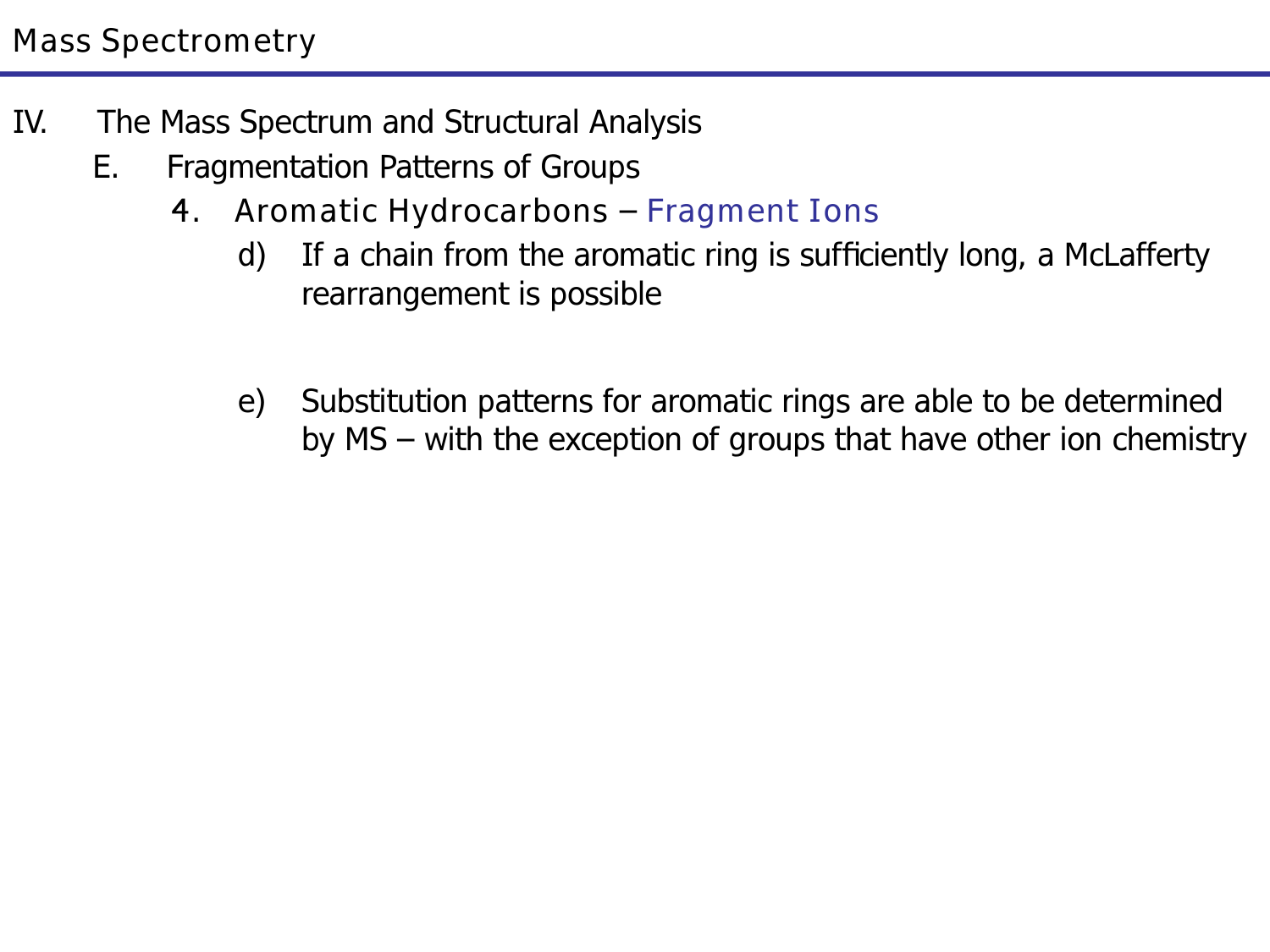

# Mass Spectrometry
The Mass Spectrum and Structural Analysis
Fragmentation Patterns of Groups
Aromatic Hydrocarbons – Fragment Ions
If a chain from the aromatic ring is sufficiently long, a McLafferty rearrangement is possible

Substitution patterns for aromatic rings are able to be determined by MS – with the exception of groups that have other ion chemistry